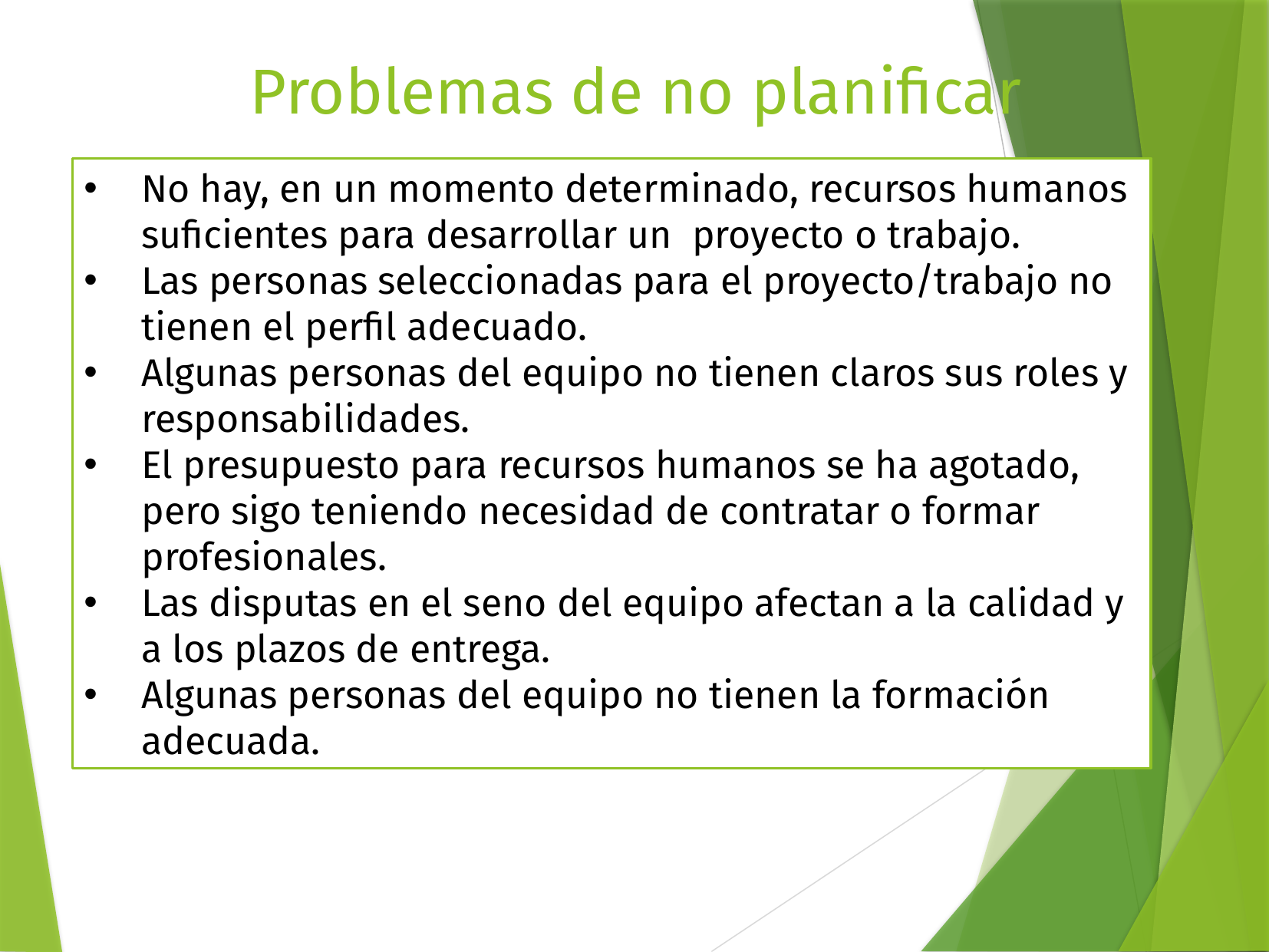

Problemas de no planificar
No hay, en un momento determinado, recursos humanos suficientes para desarrollar un  proyecto o trabajo.
Las personas seleccionadas para el proyecto/trabajo no tienen el perfil adecuado.
Algunas personas del equipo no tienen claros sus roles y responsabilidades.
El presupuesto para recursos humanos se ha agotado, pero sigo teniendo necesidad de contratar o formar profesionales.
Las disputas en el seno del equipo afectan a la calidad y a los plazos de entrega.
Algunas personas del equipo no tienen la formación adecuada.